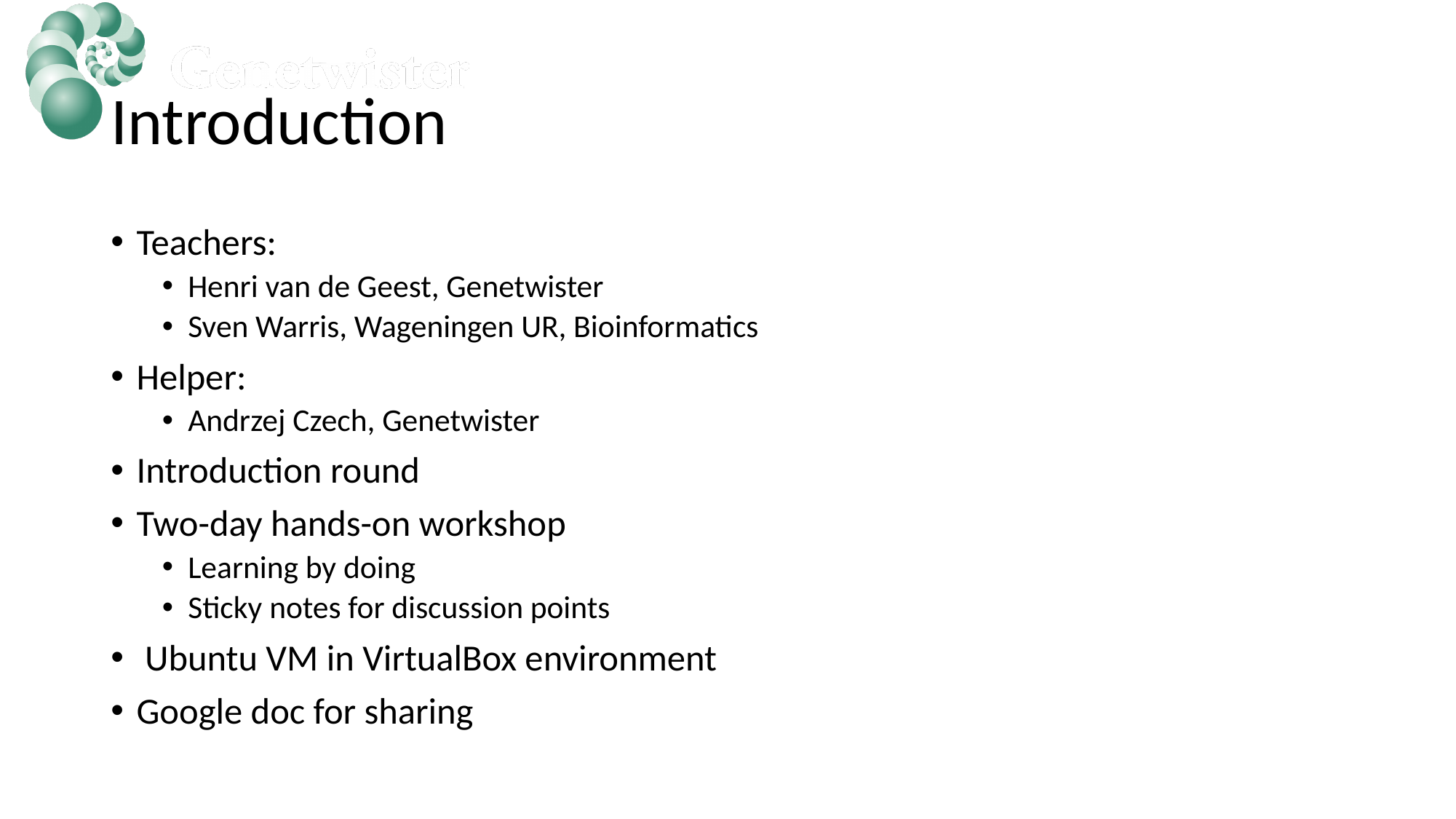

# Introduction
Teachers:
Henri van de Geest, Genetwister
Sven Warris, Wageningen UR, Bioinformatics
Helper:
Andrzej Czech, Genetwister
Introduction round
Two-day hands-on workshop
Learning by doing
Sticky notes for discussion points
 Ubuntu VM in VirtualBox environment
Google doc for sharing